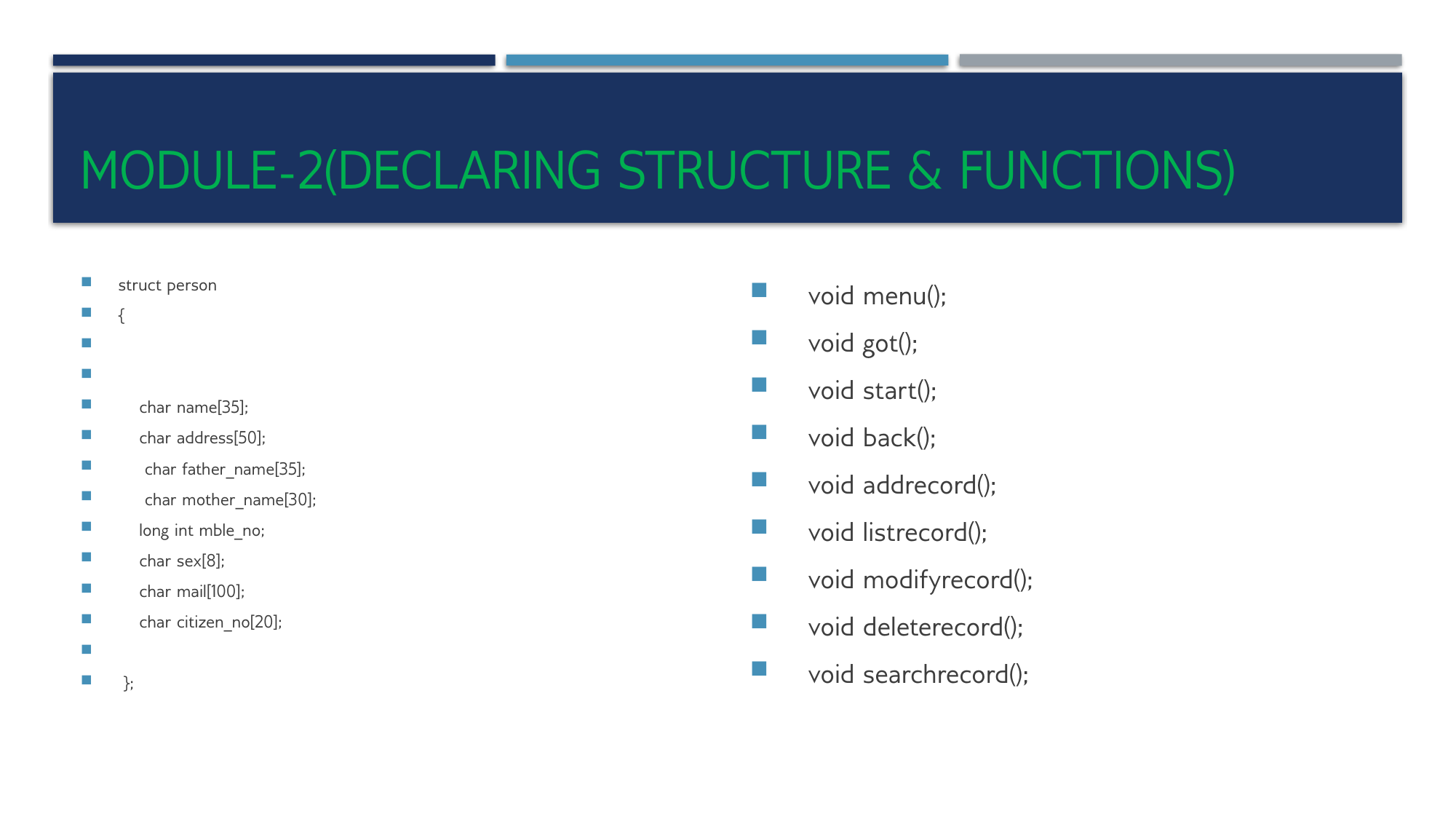

# Module-2(declaring structure & functions)
struct person
{

    char name[35];
    char address[50];
     char father_name[35];
     char mother_name[30];
    long int mble_no;
    char sex[8];
    char mail[100];
    char citizen_no[20];

 };
void menu();
void got();
void start();
void back();
void addrecord();
void listrecord();
void modifyrecord();
void deleterecord();
void searchrecord();